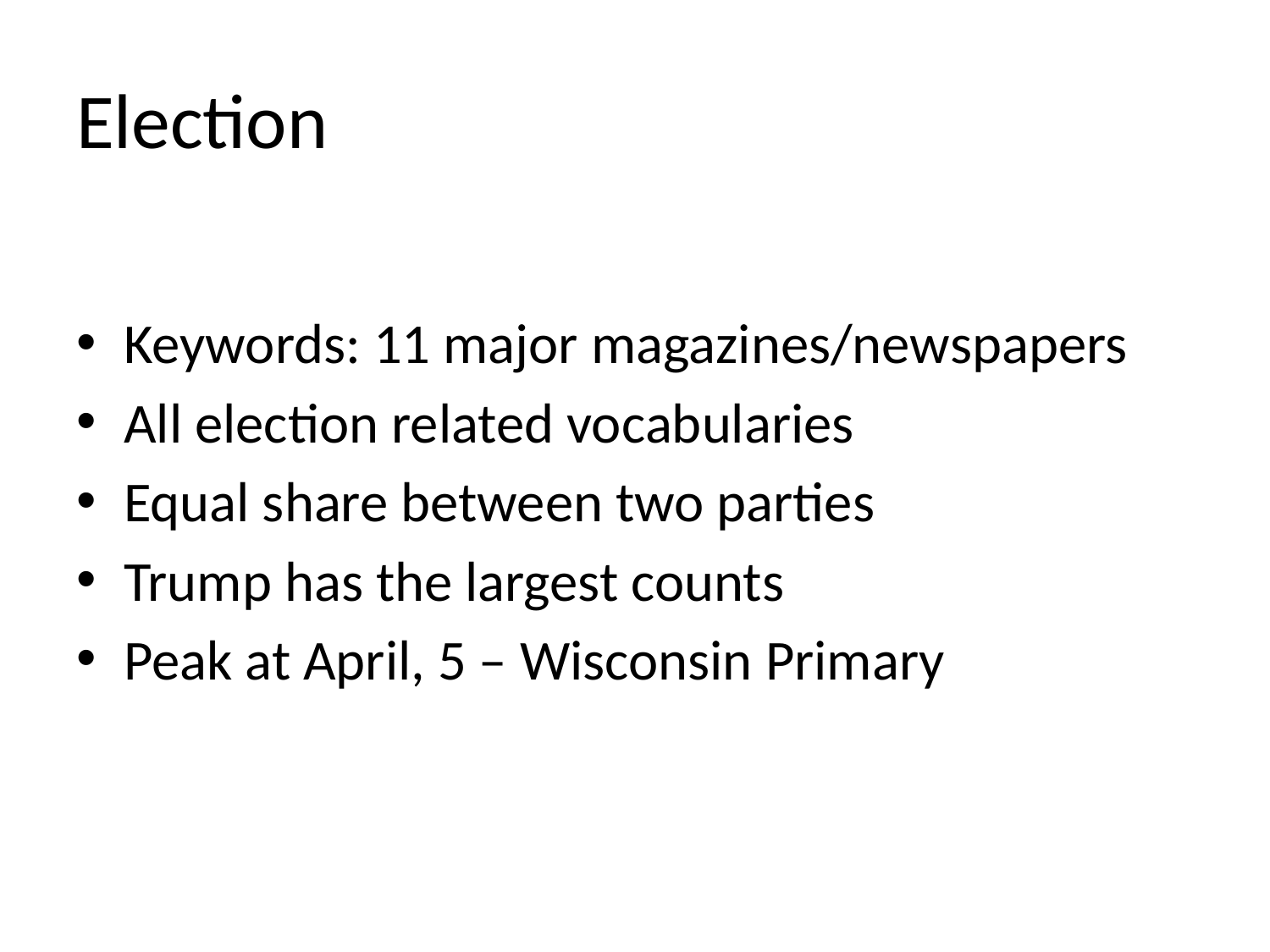

# Election

Keywords: 11 major magazines/newspapers
All election related vocabularies
Equal share between two parties
Trump has the largest counts
Peak at April, 5 – Wisconsin Primary